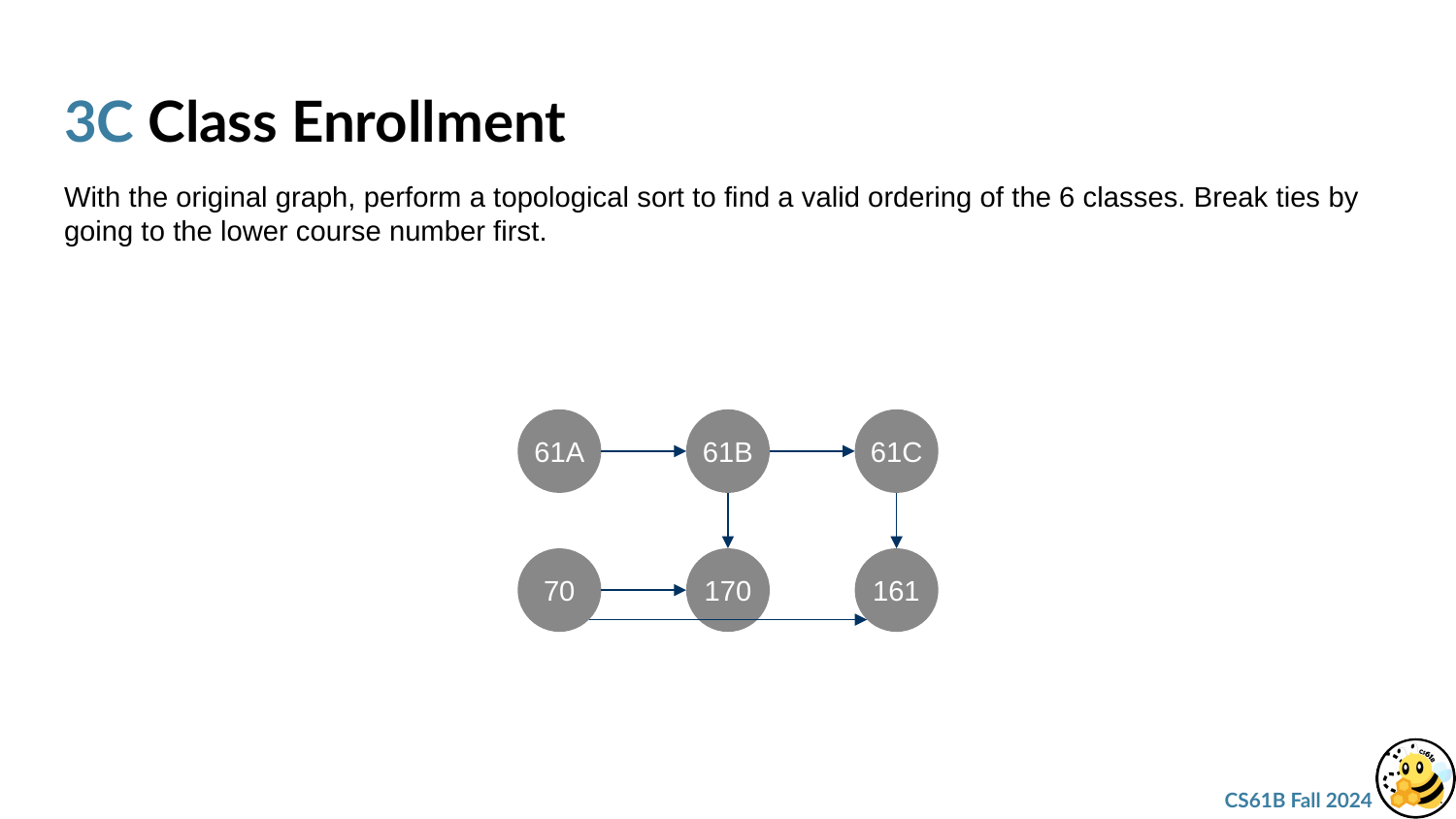

# 3C Class Enrollment
With the original graph, perform a topological sort to find a valid ordering of the 6 classes. Break ties by going to the lower course number first.
61A
61B
61C
70
170
161